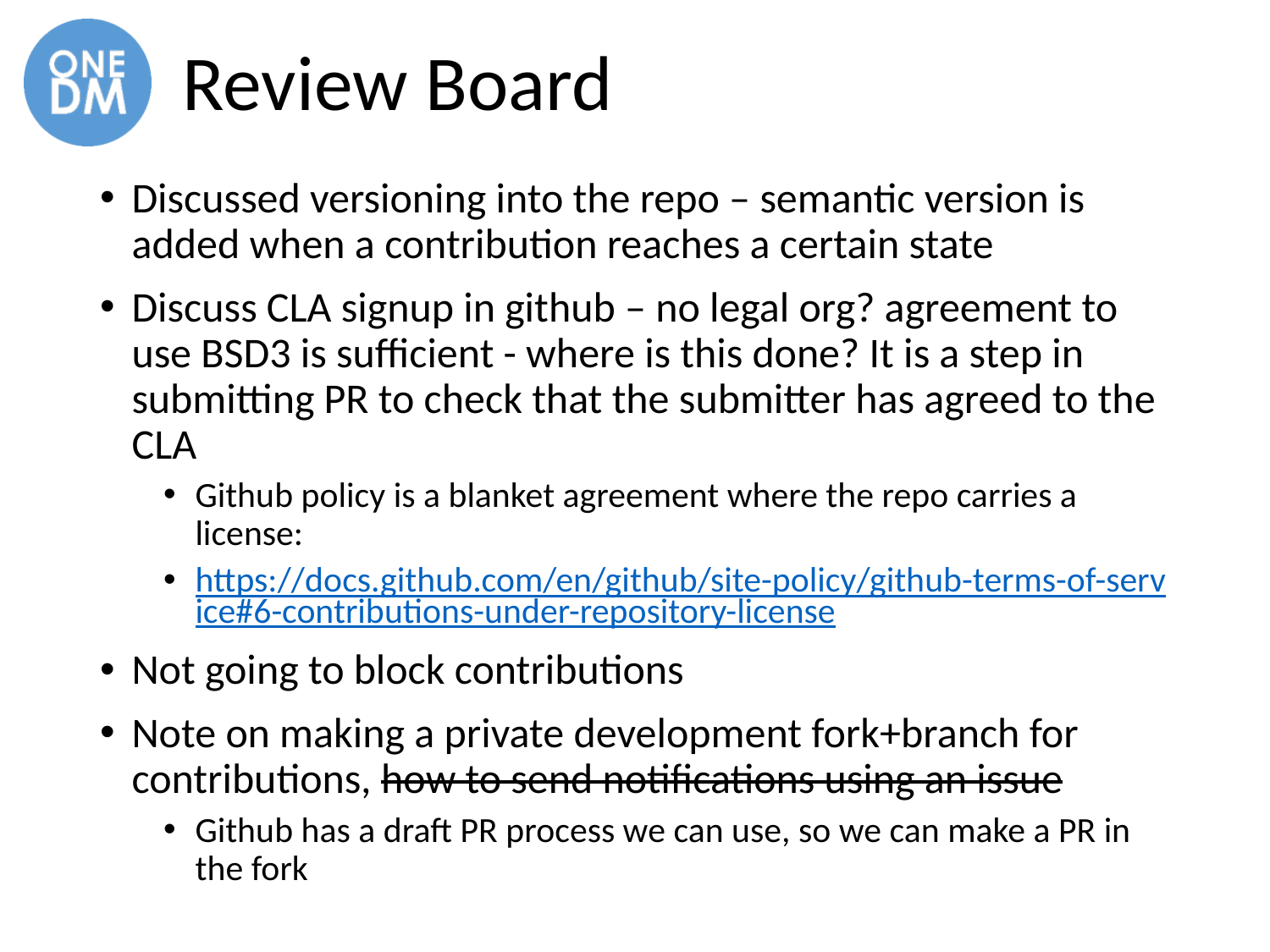

# Review Board
Discussed versioning into the repo – semantic version is added when a contribution reaches a certain state
Discuss CLA signup in github – no legal org? agreement to use BSD3 is sufficient - where is this done? It is a step in submitting PR to check that the submitter has agreed to the CLA
Github policy is a blanket agreement where the repo carries a license:
https://docs.github.com/en/github/site-policy/github-terms-of-service#6-contributions-under-repository-license
Not going to block contributions
Note on making a private development fork+branch for contributions, how to send notifications using an issue
Github has a draft PR process we can use, so we can make a PR in the fork